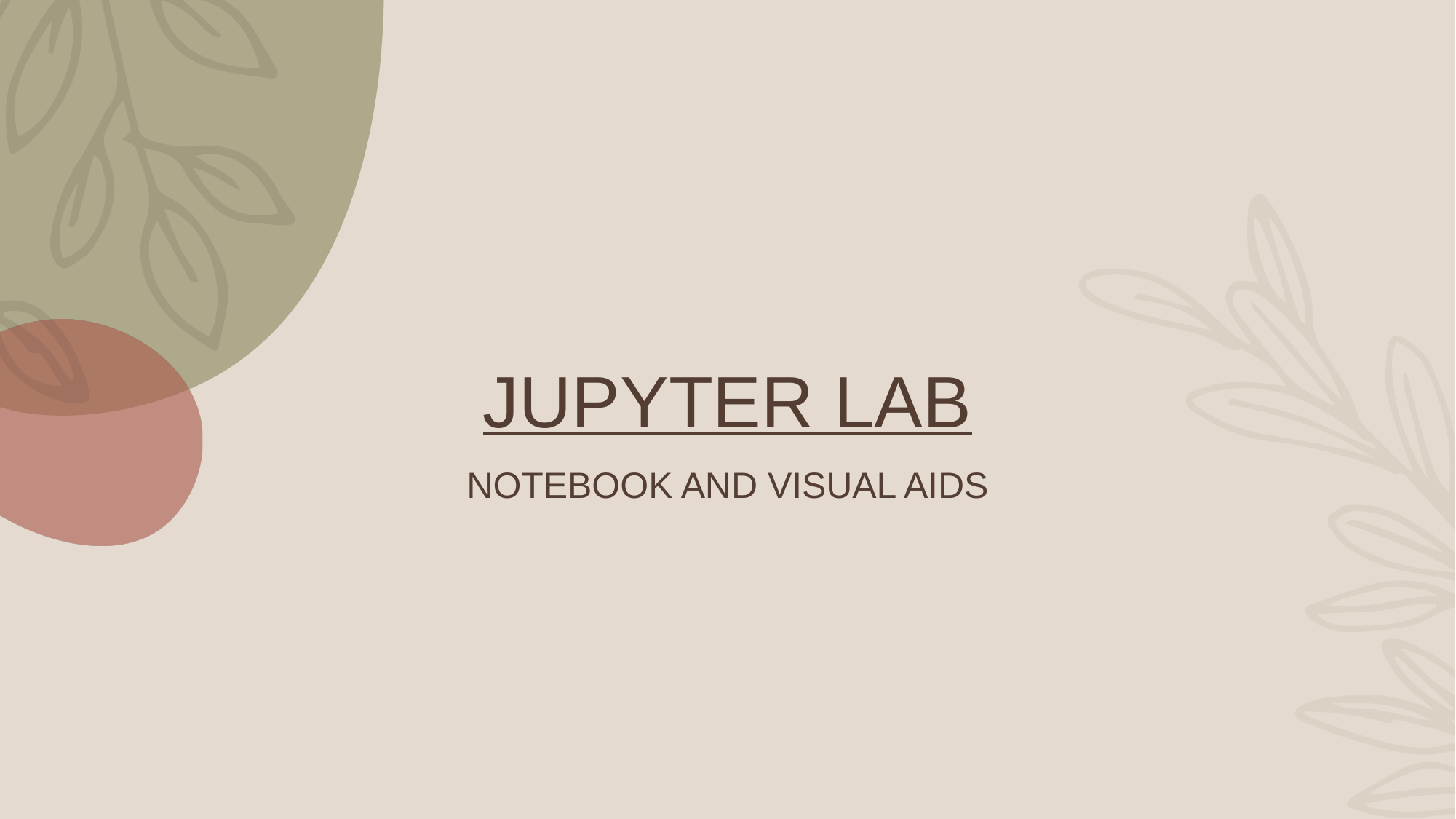

# JUPYTER LAB
NOTEBOOK AND VISUAL AIDS